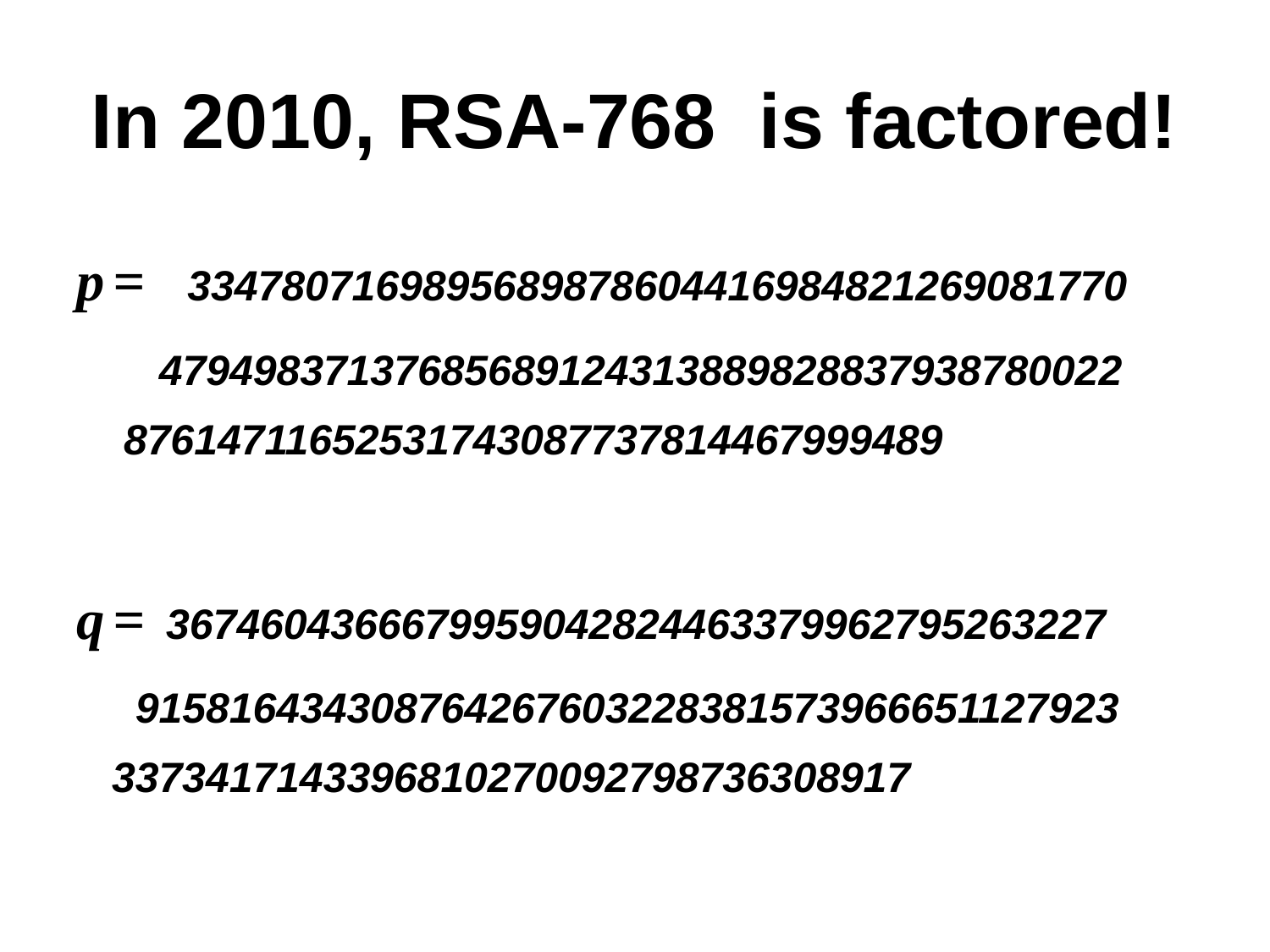

In 2010, RSA-768  is factored!
p =   3347807169895689878604416984821269081770
       47949837137685689124313889828837938780022
    87614711652531743087737814467999489

q =  3674604366679959042824463379962795263227
     915816434308764267603228381573966651127923
   3373417143396810270092798736308917